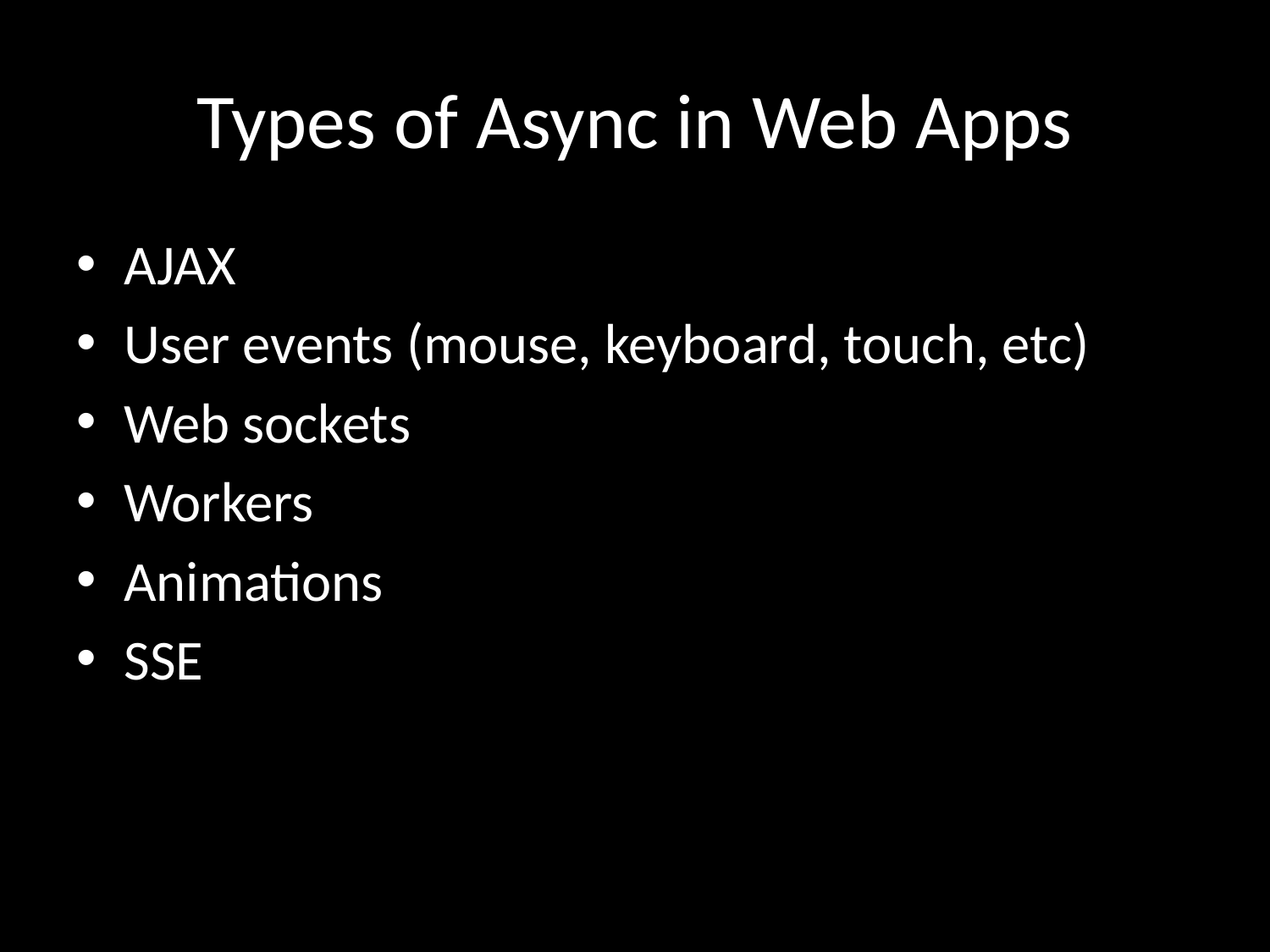

# Types of Async in Web Apps
AJAX
User events (mouse, keyboard, touch, etc)
Web sockets
Workers
Animations
SSE